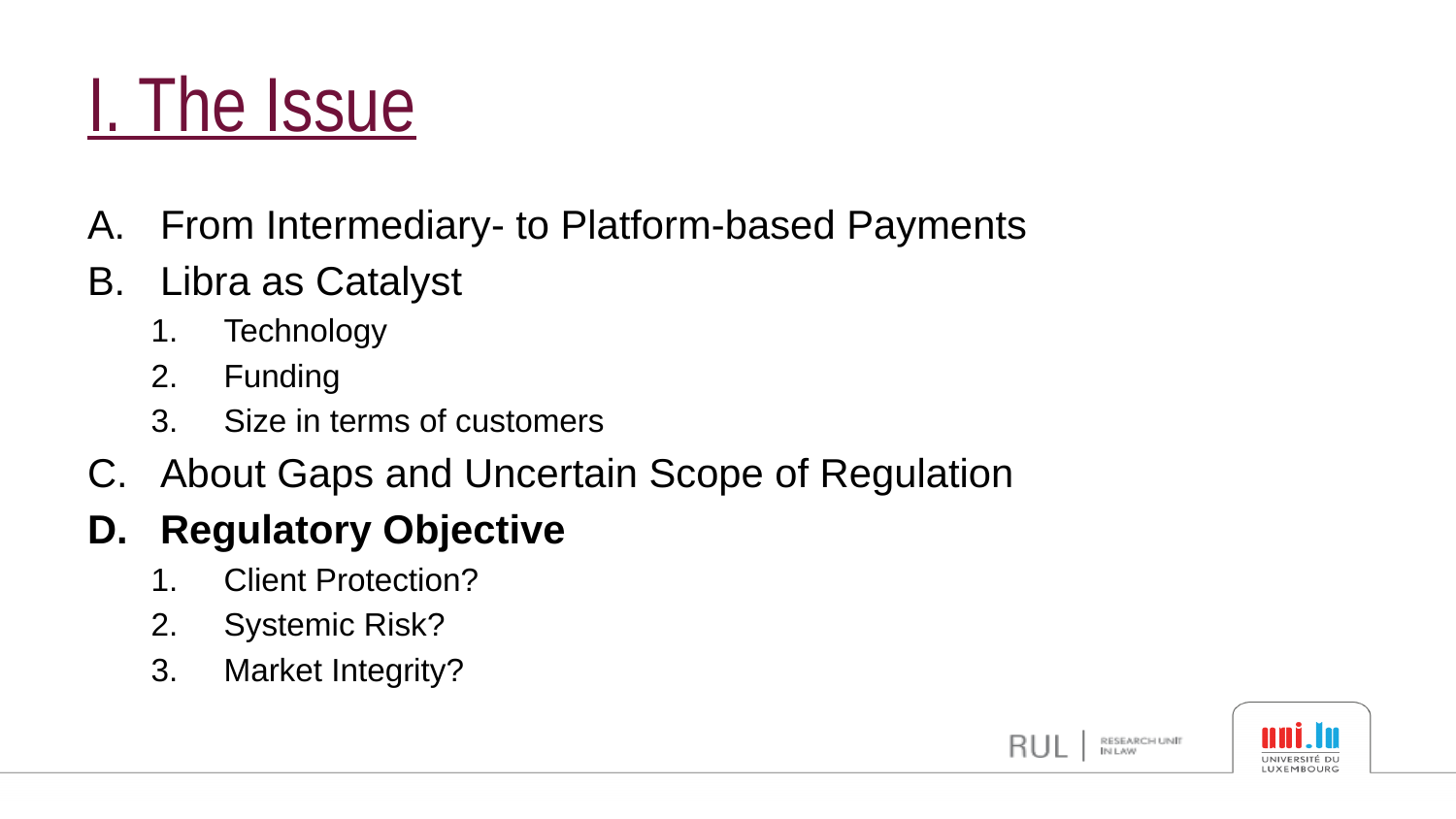

# I. The Issue
From Intermediary- to Platform-based Payments
Libra as Catalyst
Technology
Funding
Size in terms of customers
About Gaps and Uncertain Scope of Regulation
Regulatory Objective
Client Protection?
Systemic Risk?
Market Integrity?